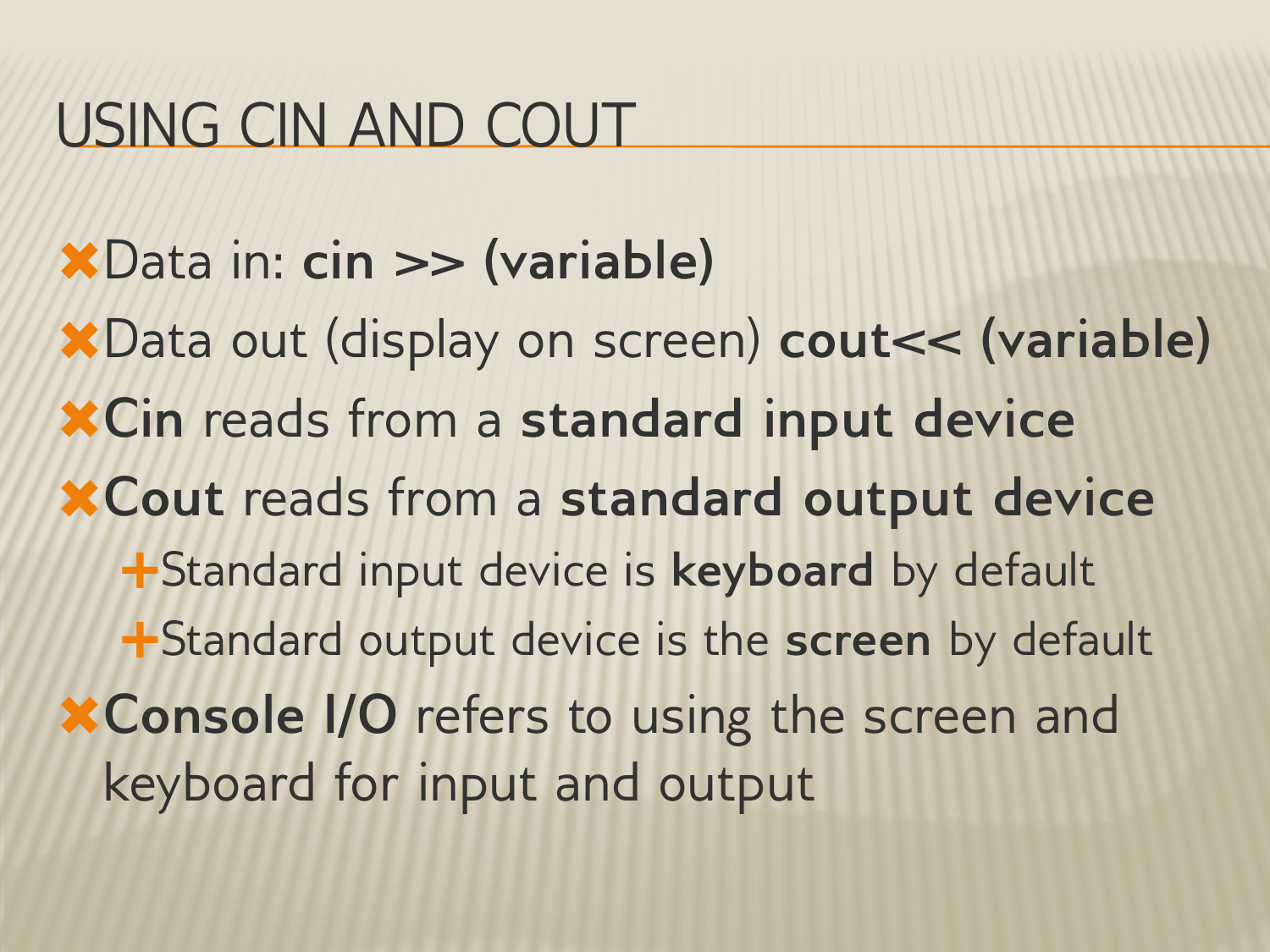

# USING CIN AND COUT
Data in: cin >> (variable)
Data out (display on screen) cout<< (variable)
Cin reads from a standard input device
Cout reads from a standard output device
Standard input device is keyboard by default
Standard output device is the screen by default
Console I/O refers to using the screen and keyboard for input and output